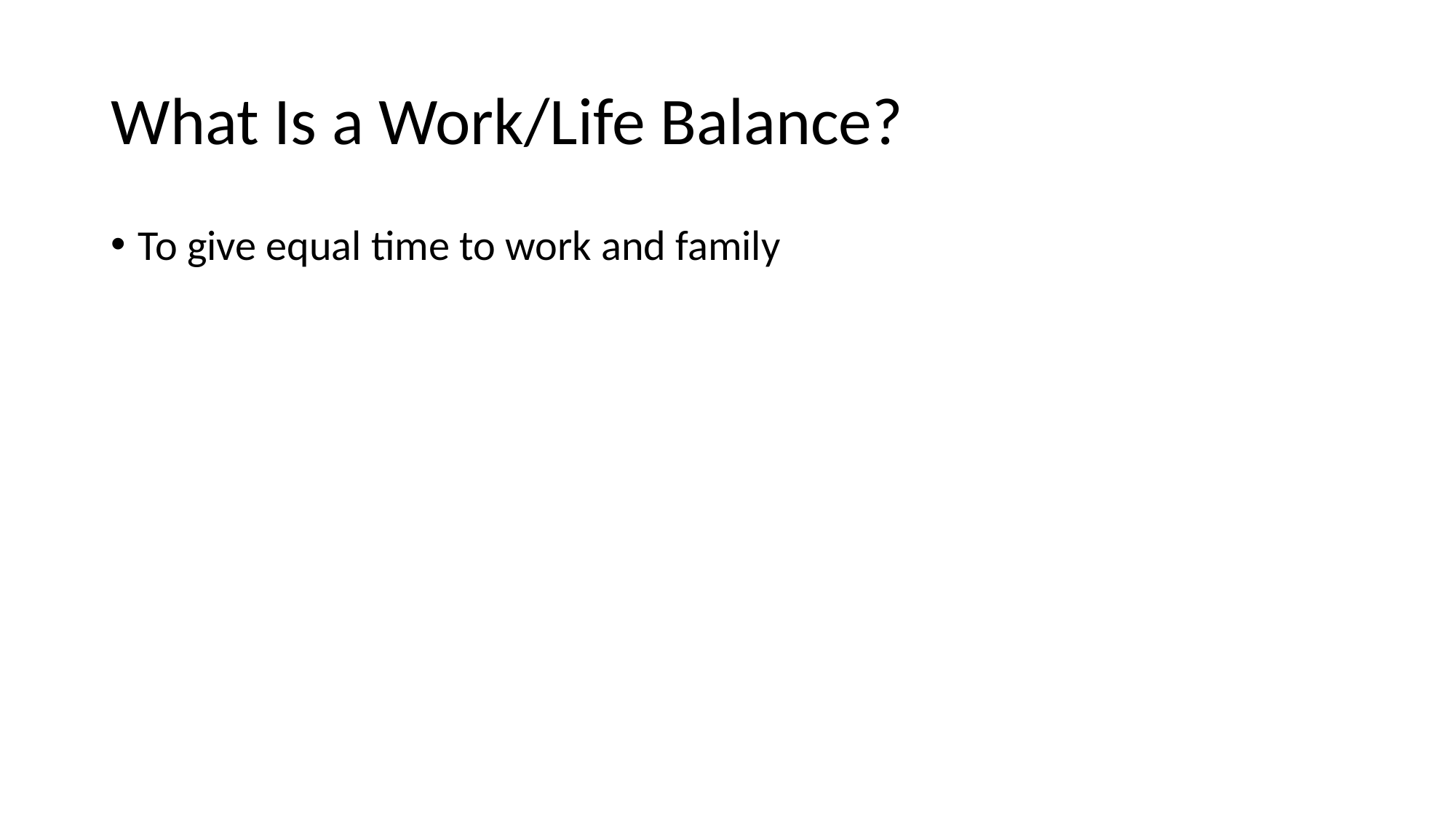

# What Is a Work/Life Balance?
To give equal time to work and family